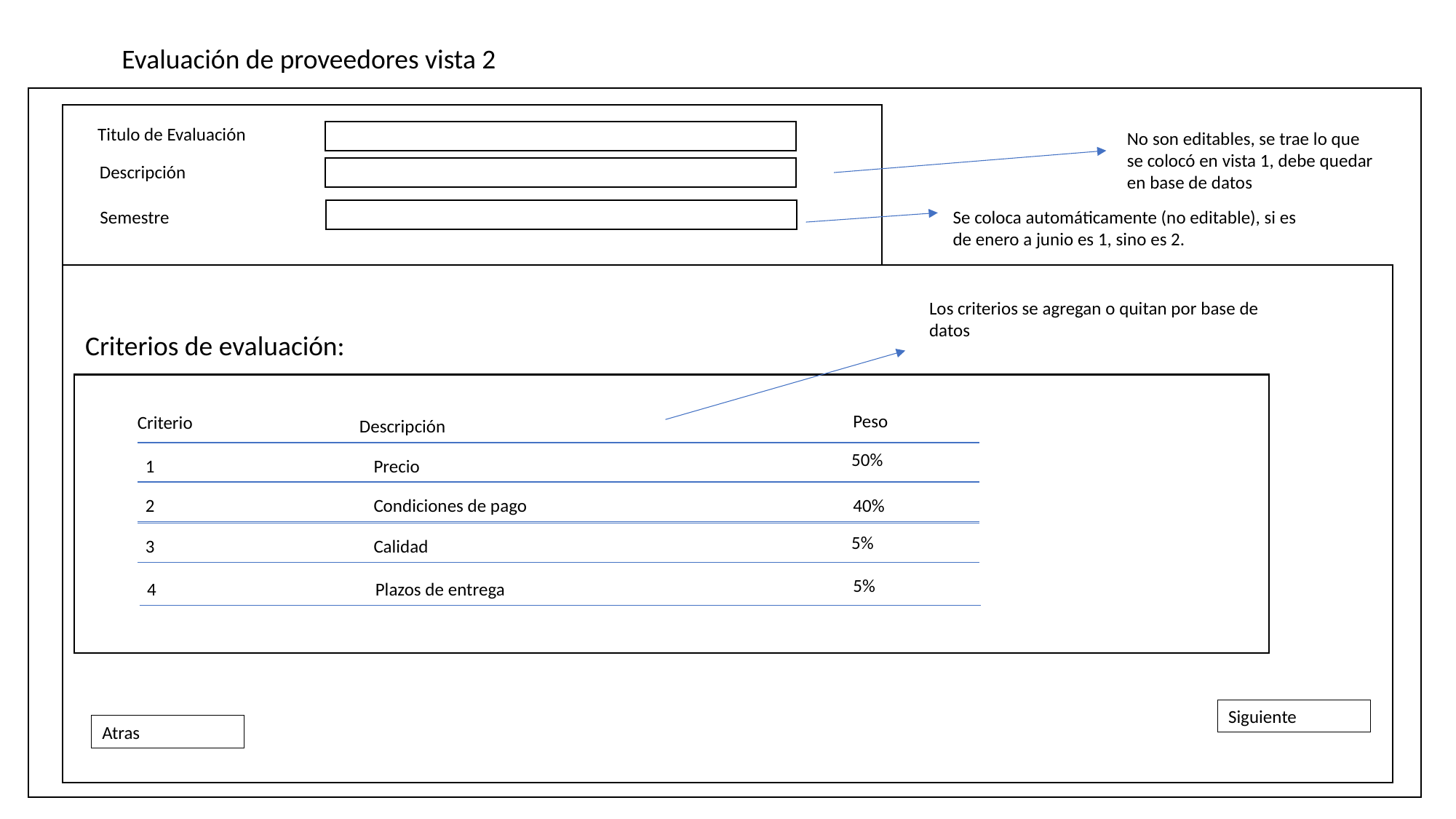

Evaluación de proveedores vista 2

Titulo de Evaluación

No son editables, se trae lo que se colocó en vista 1, debe quedar en base de datos
Descripción

Se coloca automáticamente (no editable), si es de enero a junio es 1, sino es 2.
Semestre

Los criterios se agregan o quitan por base de datos
Criterios de evaluación:

Peso
Criterio
Descripción
50%
1
Precio
2
Condiciones de pago
40%
5%
3
Calidad
5%
4
Plazos de entrega
Siguiente
Atras